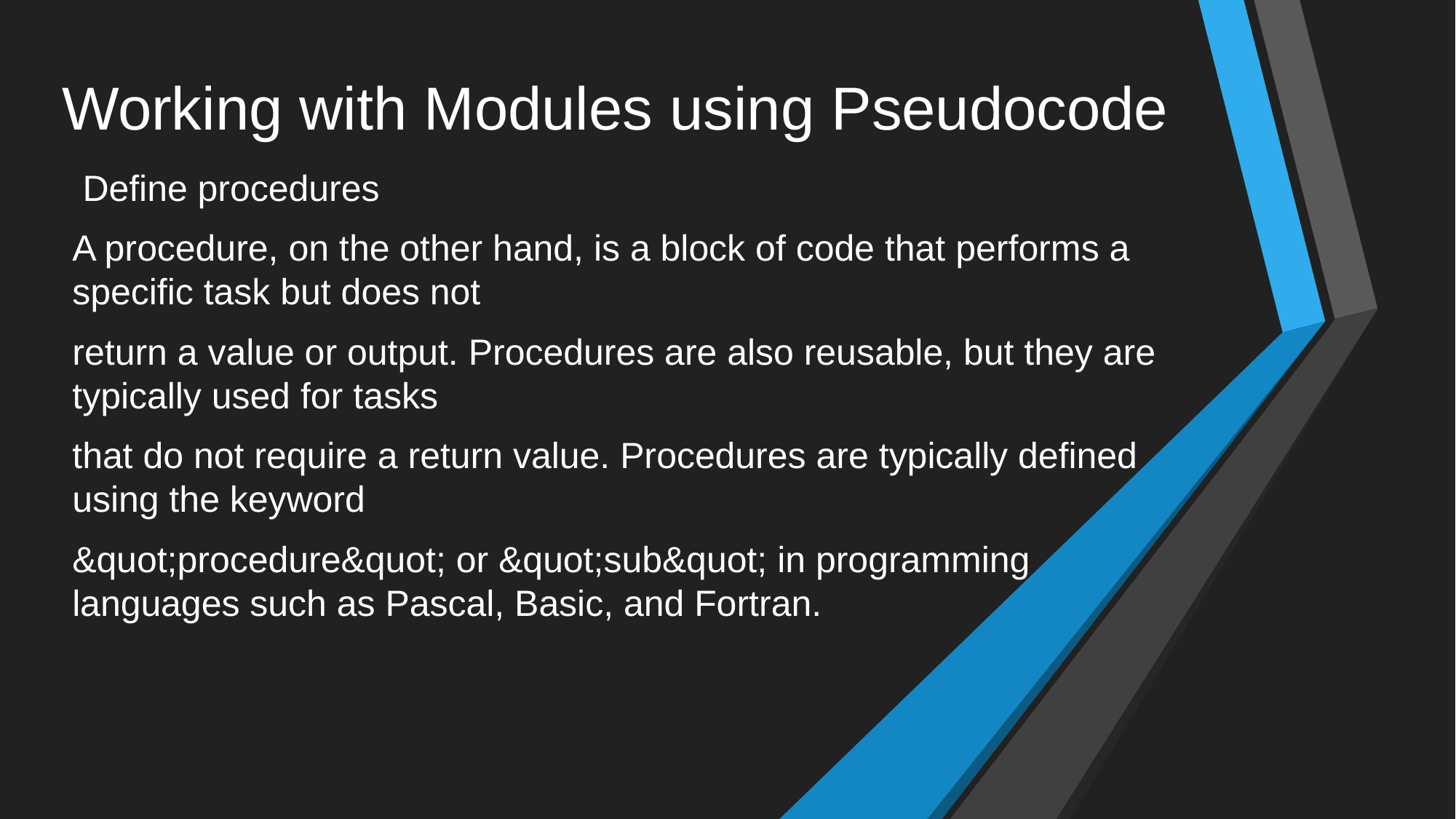

# Working with Modules using Pseudocode
 Define procedures
A procedure, on the other hand, is a block of code that performs a specific task but does not
return a value or output. Procedures are also reusable, but they are typically used for tasks
that do not require a return value. Procedures are typically defined using the keyword
&quot;procedure&quot; or &quot;sub&quot; in programming languages such as Pascal, Basic, and Fortran.